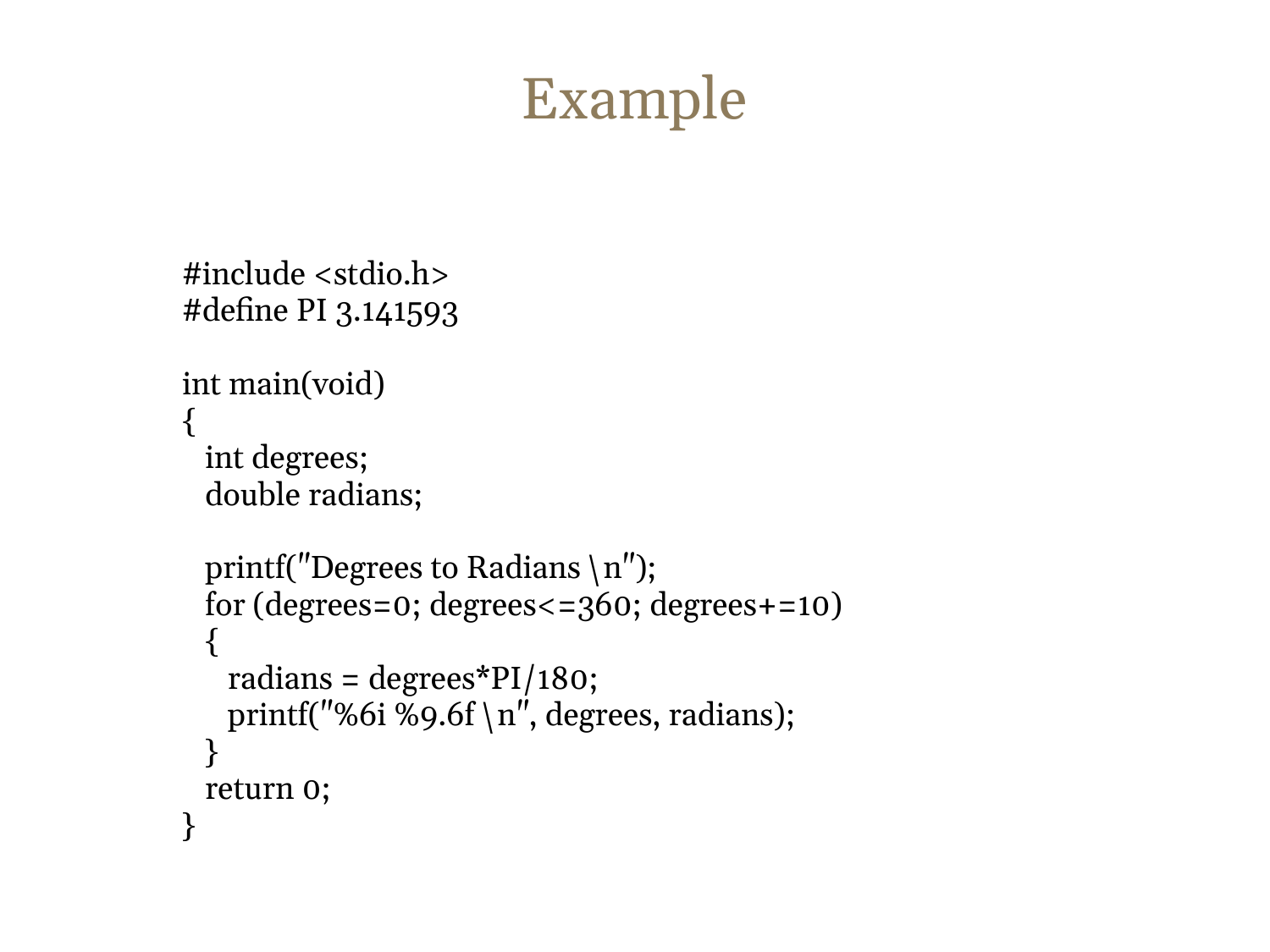

# Example
#include <stdio.h>
#define PI 3.141593

int main(void)
{
   int degrees;
   double radians;

   printf("Degrees to Radians \n");
   for (degrees=0; degrees<=360; degrees+=10)
   {
      radians = degrees*PI/180;
      printf("%6i %9.6f \n", degrees, radians);
   }
   return 0;
}